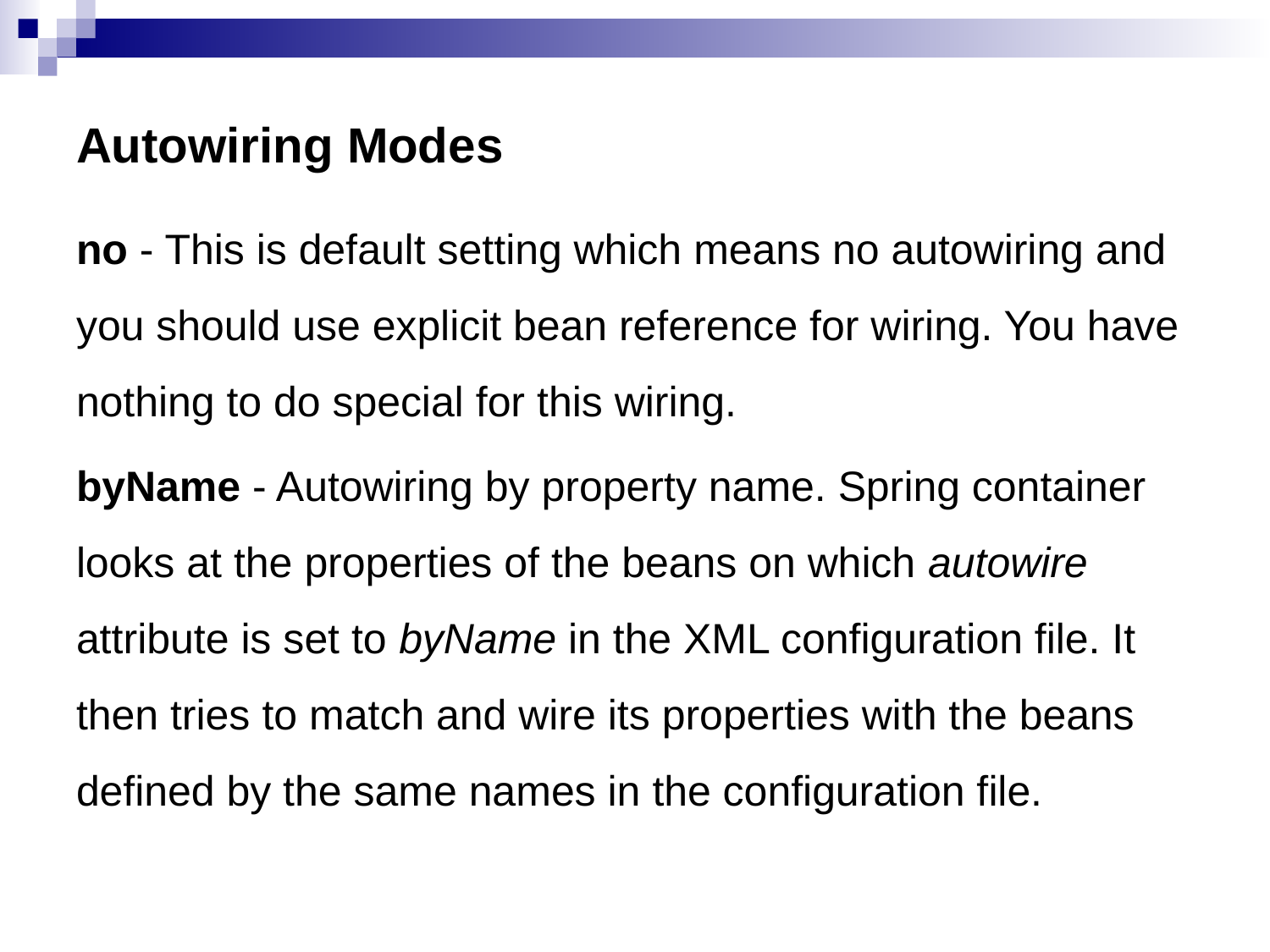

# Autowiring Modes
no - This is default setting which means no autowiring and you should use explicit bean reference for wiring. You have nothing to do special for this wiring.
byName - Autowiring by property name. Spring container looks at the properties of the beans on which autowire attribute is set to byName in the XML configuration file. It then tries to match and wire its properties with the beans defined by the same names in the configuration file.